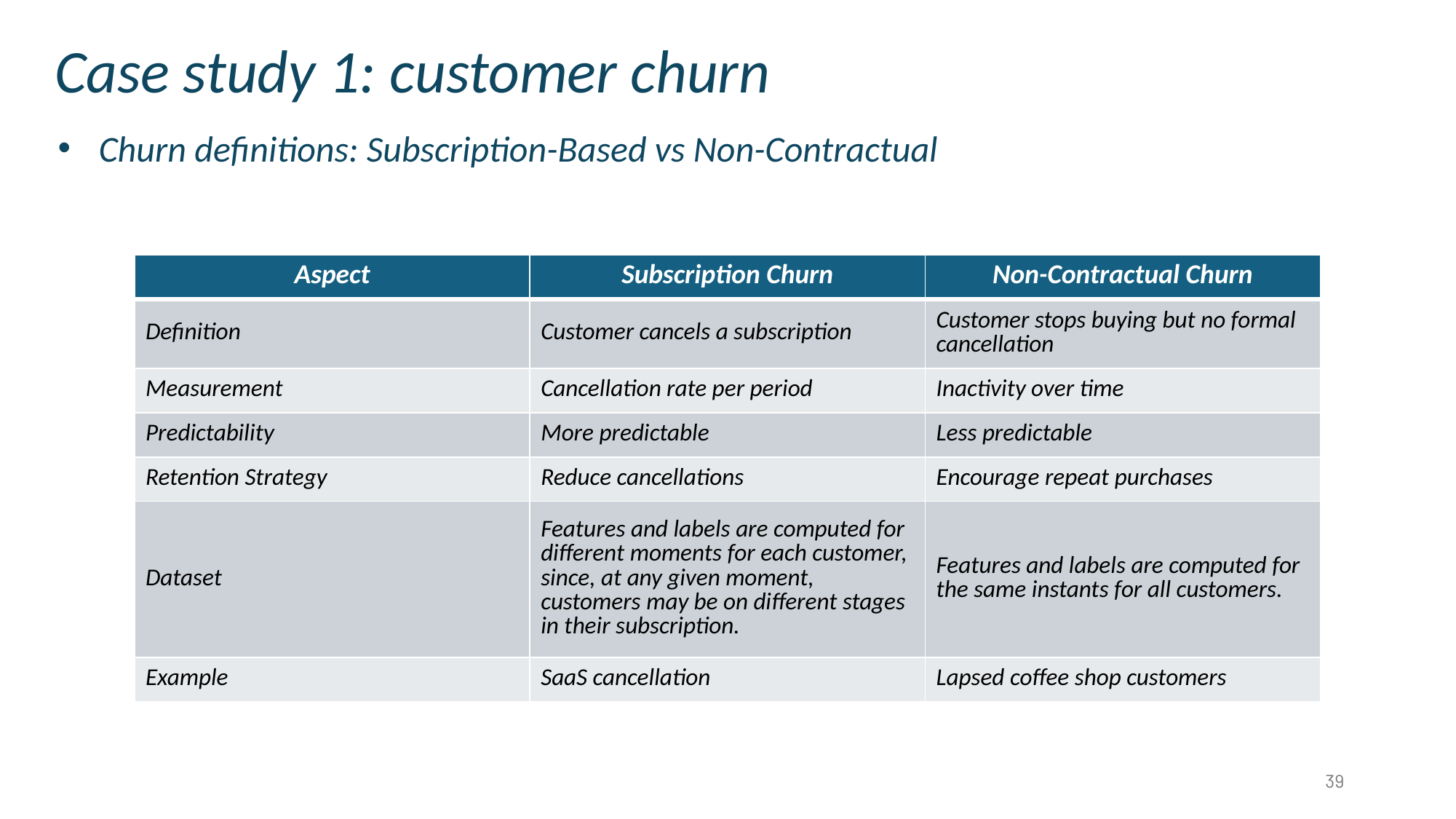

Case study 1: customer churn
Churn definitions: Subscription-Based vs Non-Contractual
| Aspect | Subscription Churn | Non-Contractual Churn |
| --- | --- | --- |
| Definition | Customer cancels a subscription | Customer stops buying but no formal cancellation |
| Measurement | Cancellation rate per period | Inactivity over time |
| Predictability | More predictable | Less predictable |
| Retention Strategy | Reduce cancellations | Encourage repeat purchases |
| Dataset | Features and labels are computed for different moments for each customer, since, at any given moment, customers may be on different stages in their subscription. | Features and labels are computed for the same instants for all customers. |
| Example | SaaS cancellation | Lapsed coffee shop customers |
39